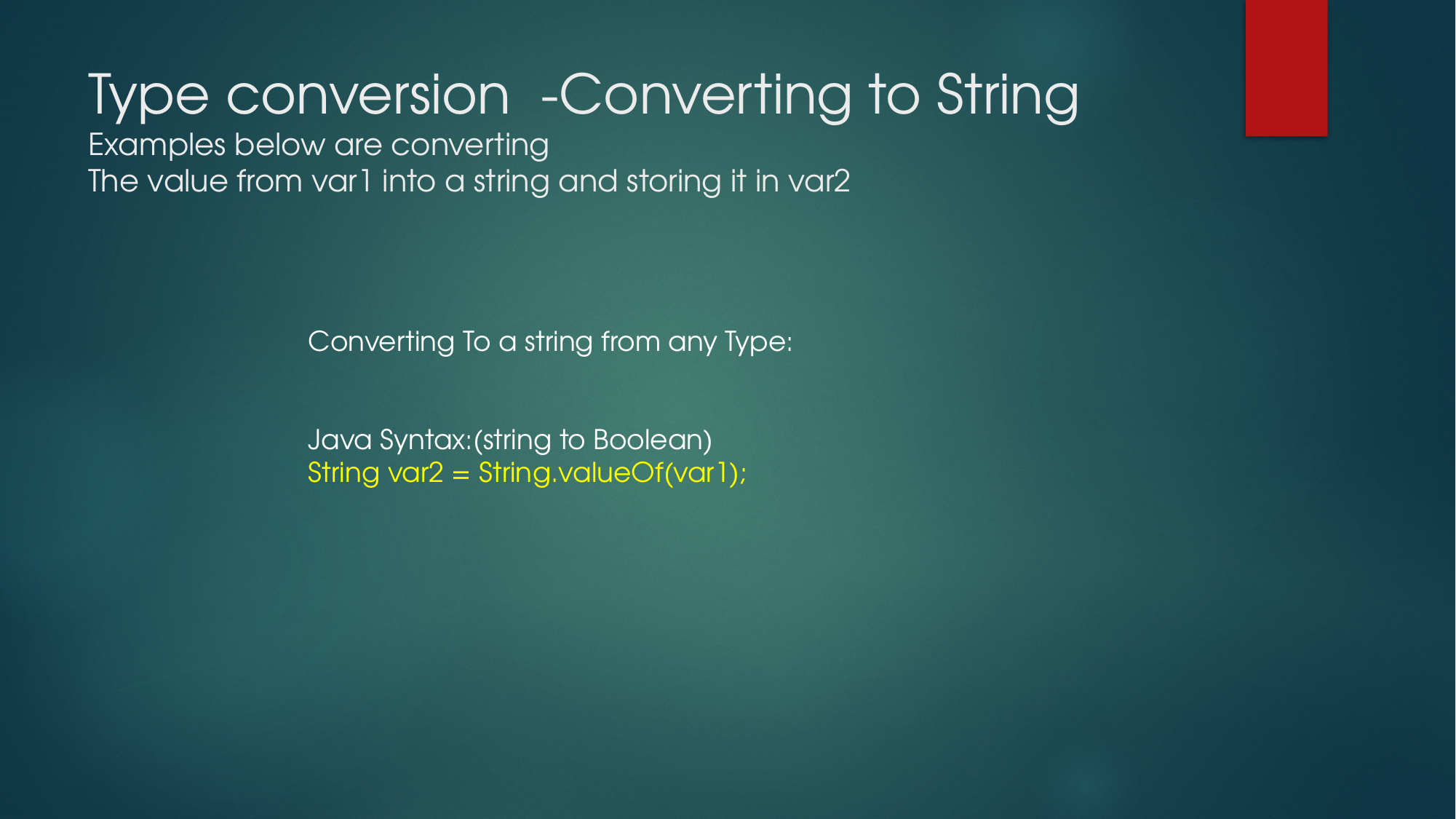

# Type conversion  -Converting to String Examples below are converting The value from var1 into a string and storing it in var2
Converting To a string from any Type:

Java Syntax:(string to Boolean)
String var2 = String.valueOf(var1);